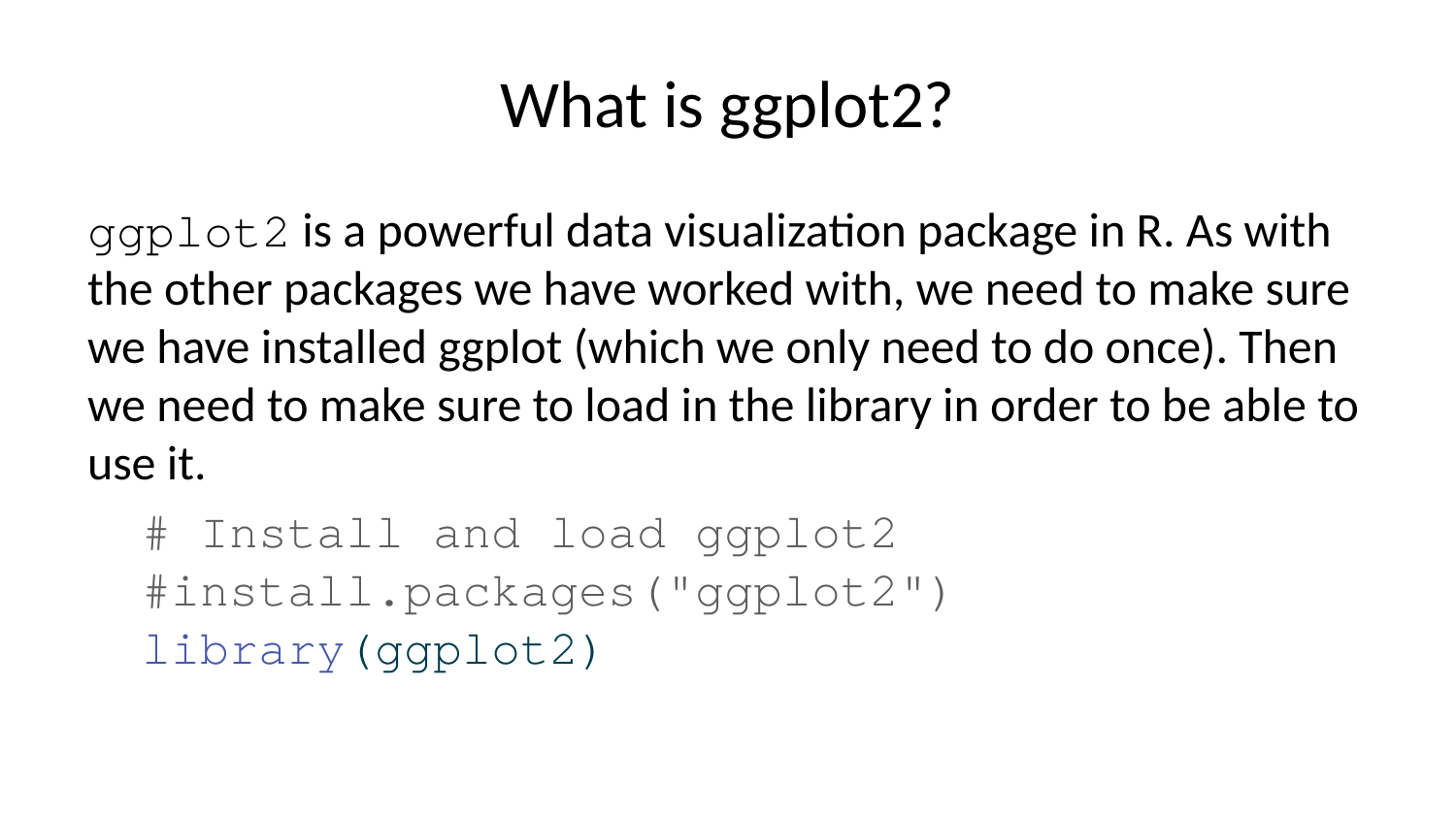

# What is ggplot2?
ggplot2 is a powerful data visualization package in R. As with the other packages we have worked with, we need to make sure we have installed ggplot (which we only need to do once). Then we need to make sure to load in the library in order to be able to use it.
# Install and load ggplot2 #install.packages("ggplot2") library(ggplot2)